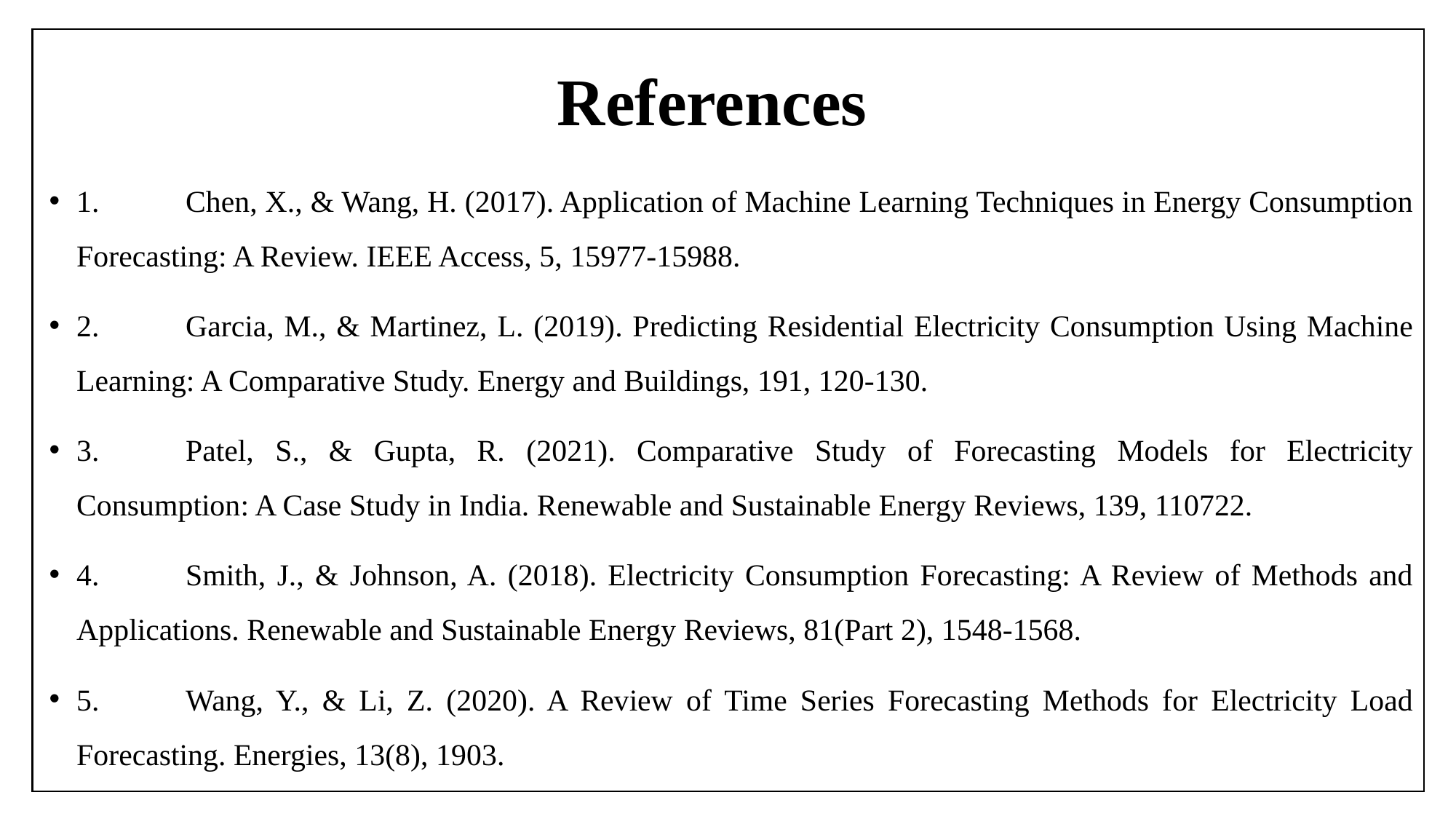

# References

1.	Chen, X., & Wang, H. (2017). Application of Machine Learning Techniques in Energy Consumption Forecasting: A Review. IEEE Access, 5, 15977-15988.
2.	Garcia, M., & Martinez, L. (2019). Predicting Residential Electricity Consumption Using Machine Learning: A Comparative Study. Energy and Buildings, 191, 120-130.
3.	Patel, S., & Gupta, R. (2021). Comparative Study of Forecasting Models for Electricity Consumption: A Case Study in India. Renewable and Sustainable Energy Reviews, 139, 110722.
4.	Smith, J., & Johnson, A. (2018). Electricity Consumption Forecasting: A Review of Methods and Applications. Renewable and Sustainable Energy Reviews, 81(Part 2), 1548-1568.
5.	Wang, Y., & Li, Z. (2020). A Review of Time Series Forecasting Methods for Electricity Load Forecasting. Energies, 13(8), 1903.